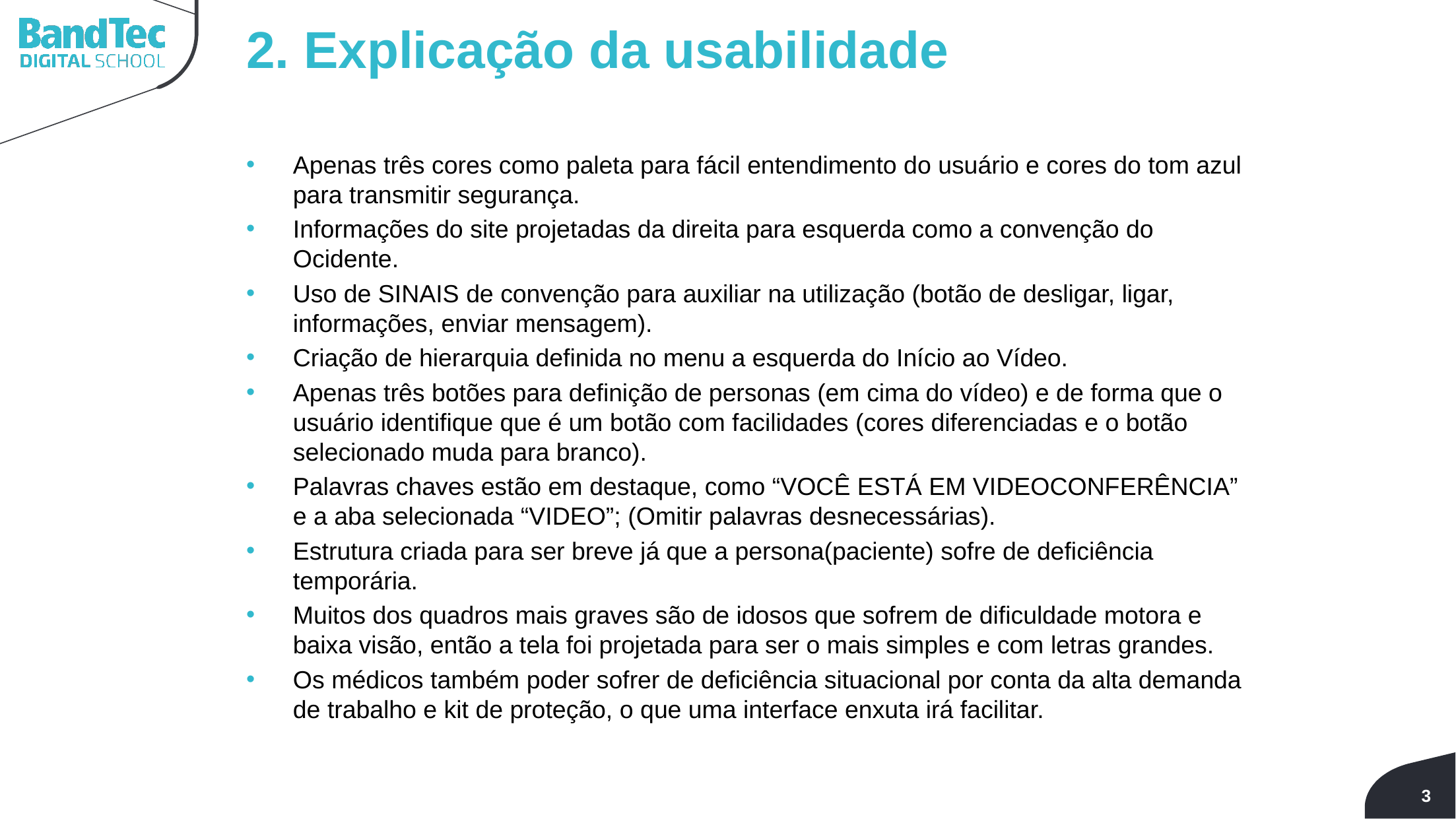

2. Explicação da usabilidade
Apenas três cores como paleta para fácil entendimento do usuário e cores do tom azul para transmitir segurança.
Informações do site projetadas da direita para esquerda como a convenção do Ocidente.
Uso de SINAIS de convenção para auxiliar na utilização (botão de desligar, ligar, informações, enviar mensagem).
Criação de hierarquia definida no menu a esquerda do Início ao Vídeo.
Apenas três botões para definição de personas (em cima do vídeo) e de forma que o usuário identifique que é um botão com facilidades (cores diferenciadas e o botão selecionado muda para branco).
Palavras chaves estão em destaque, como “VOCÊ ESTÁ EM VIDEOCONFERÊNCIA” e a aba selecionada “VIDEO”; (Omitir palavras desnecessárias).
Estrutura criada para ser breve já que a persona(paciente) sofre de deficiência temporária.
Muitos dos quadros mais graves são de idosos que sofrem de dificuldade motora e baixa visão, então a tela foi projetada para ser o mais simples e com letras grandes.
Os médicos também poder sofrer de deficiência situacional por conta da alta demanda de trabalho e kit de proteção, o que uma interface enxuta irá facilitar.
3